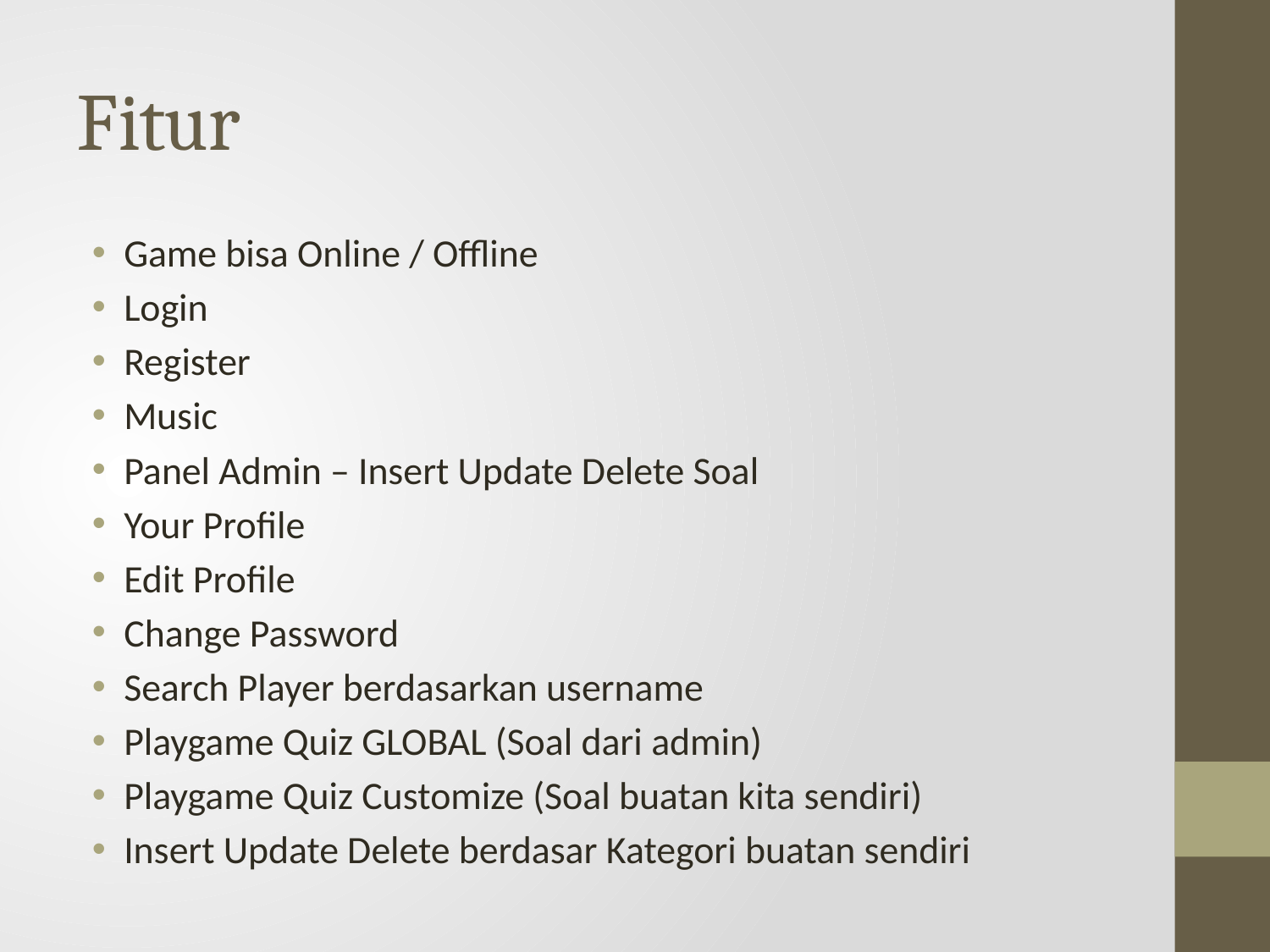

# Fitur
Game bisa Online / Offline
Login
Register
Music
Panel Admin – Insert Update Delete Soal
Your Profile
Edit Profile
Change Password
Search Player berdasarkan username
Playgame Quiz GLOBAL (Soal dari admin)
Playgame Quiz Customize (Soal buatan kita sendiri)
Insert Update Delete berdasar Kategori buatan sendiri